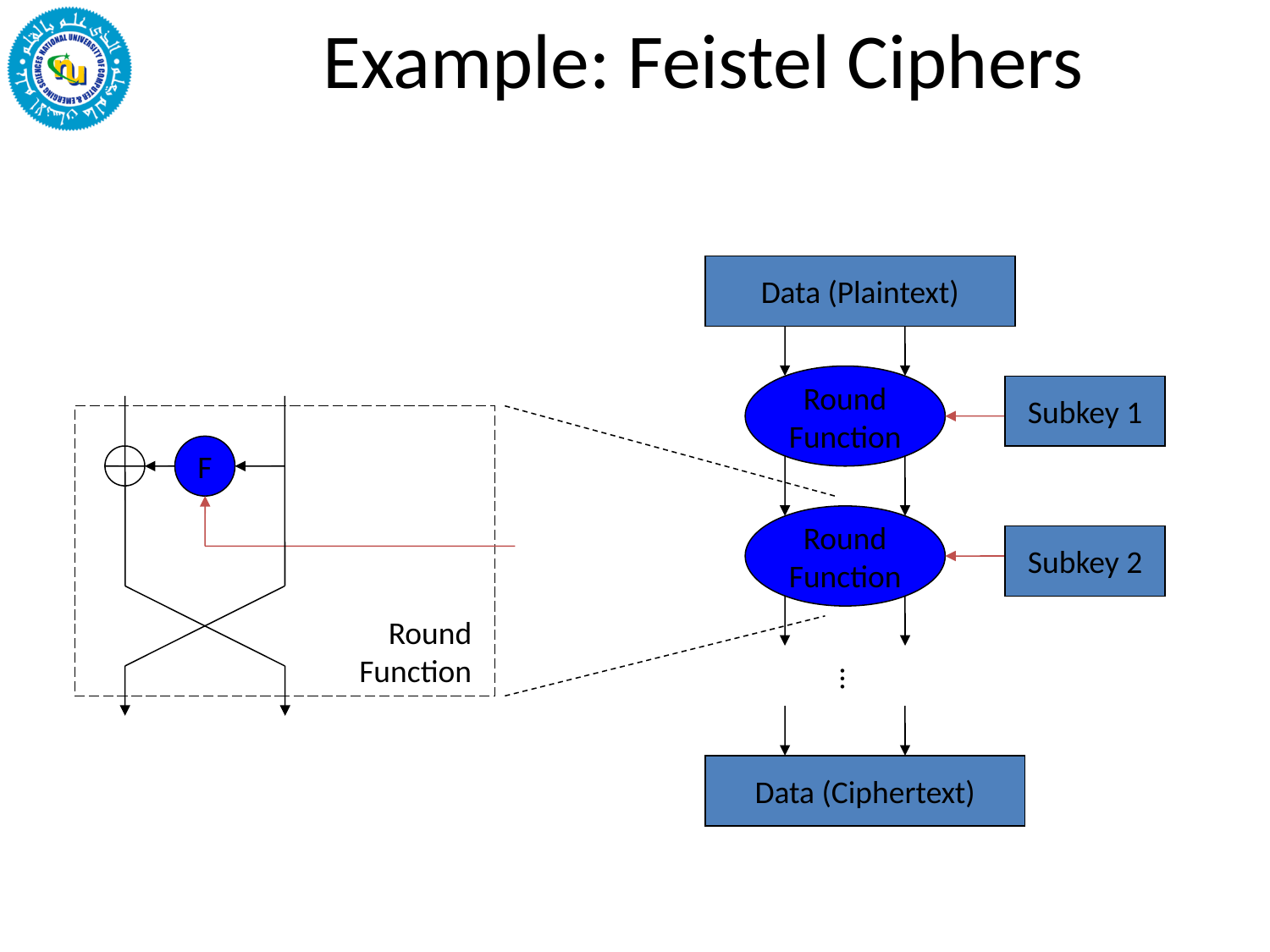

# Example: Feistel Ciphers
Data (Plaintext)

Round
Function
Subkey 1

F

Round
Function
Subkey 2

Round
Function

…

Data (Ciphertext)